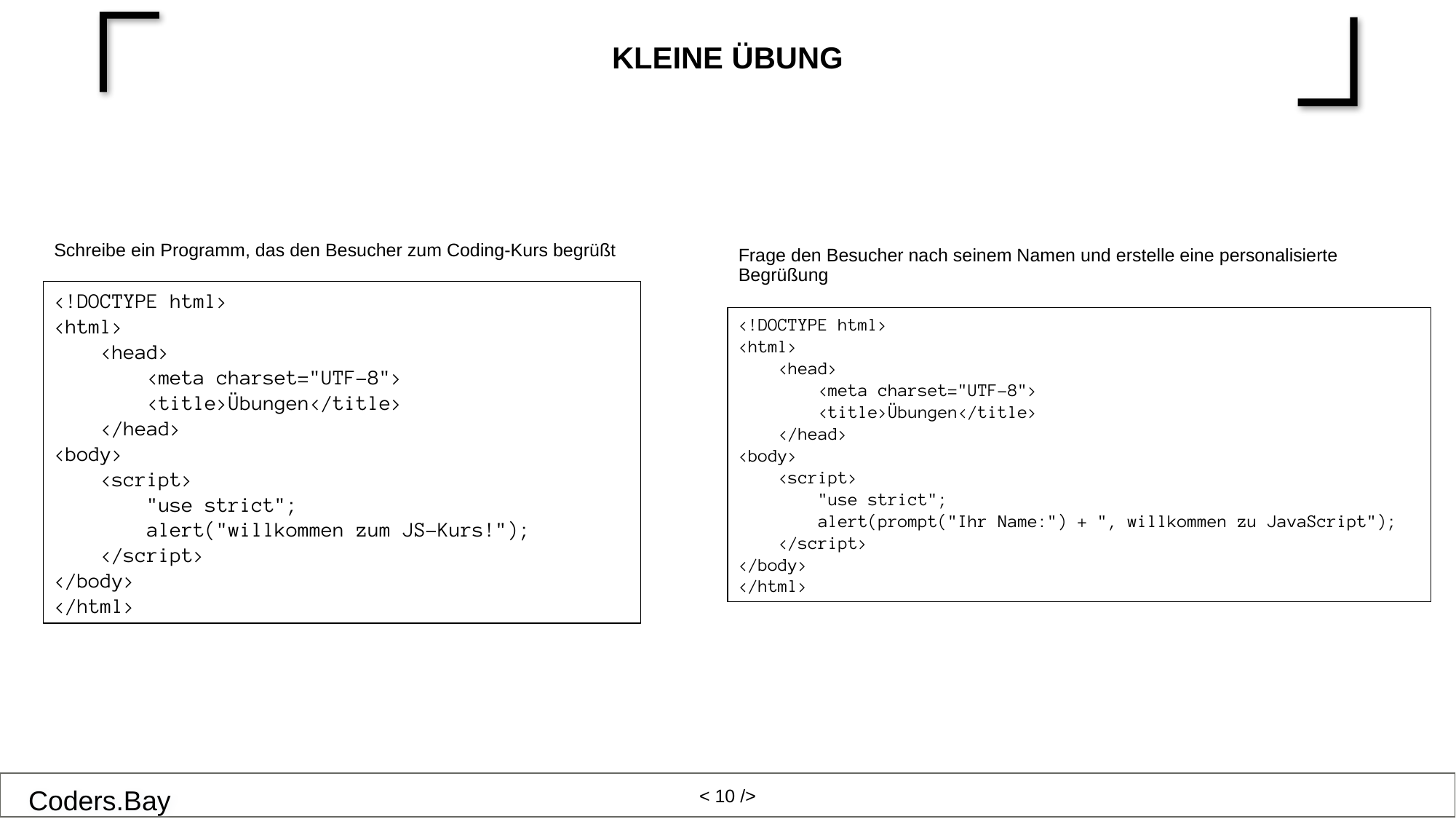

# Kleine Übung
Schreibe ein Programm, das den Besucher zum Coding-Kurs begrüßt
Frage den Besucher nach seinem Namen und erstelle eine personalisierte Begrüßung
<!DOCTYPE html>
<html>
    <head>
        <meta charset="UTF-8">
        <title>Übungen</title>
    </head>
<body>
    <script>
        "use strict";
        alert("willkommen zum JS-Kurs!");
    </script>
</body>
</html>
<!DOCTYPE html>
<html>
    <head>
        <meta charset="UTF-8">
        <title>Übungen</title>
    </head>
<body>
    <script>
        "use strict";
        alert(prompt("Ihr Name:") + ", willkommen zu JavaScript");
    </script>
</body>
</html>